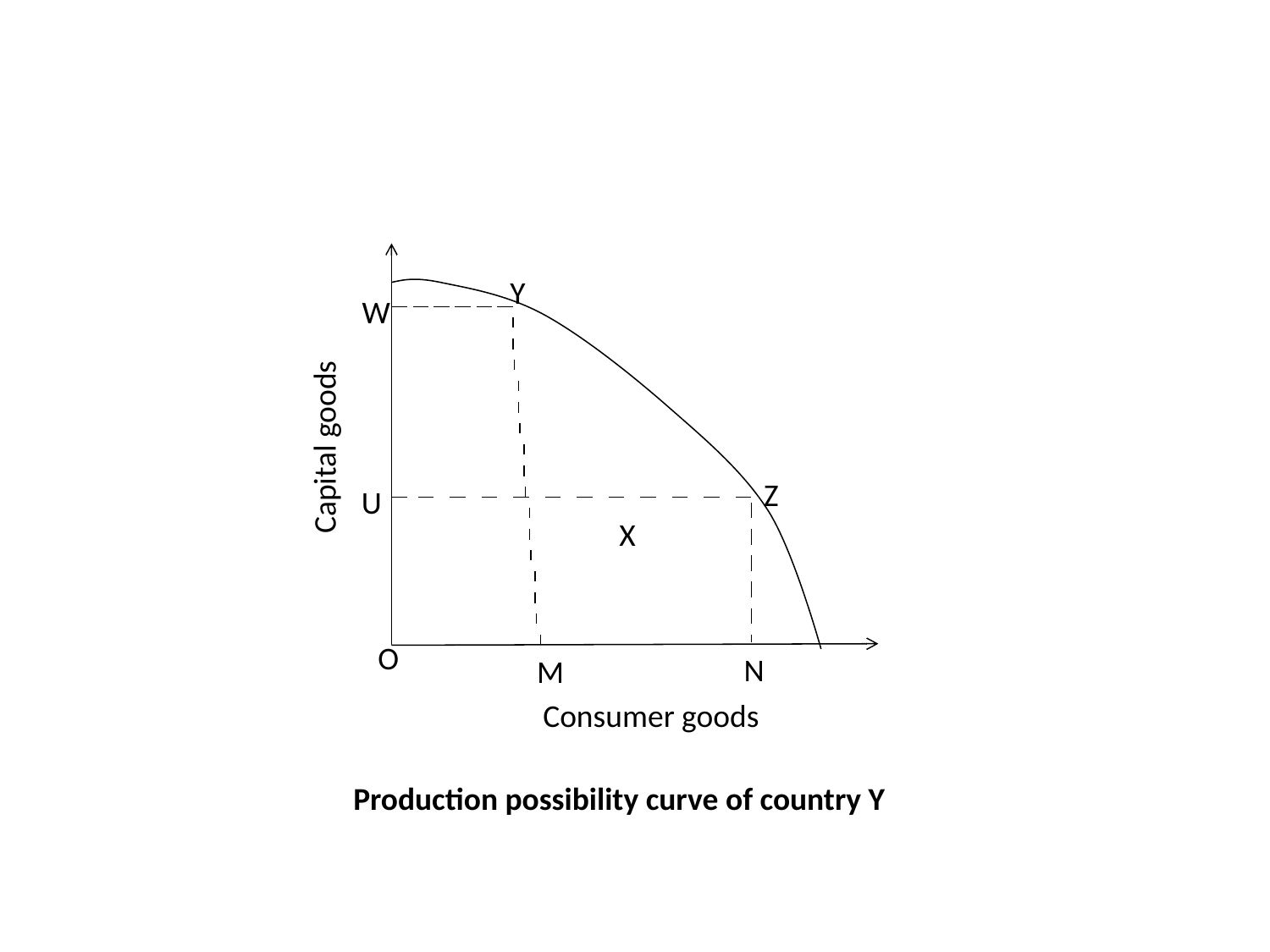

Y

W
Capital goods
Z
U
X
O
N
M
Consumer goods
Production possibility curve of country Y